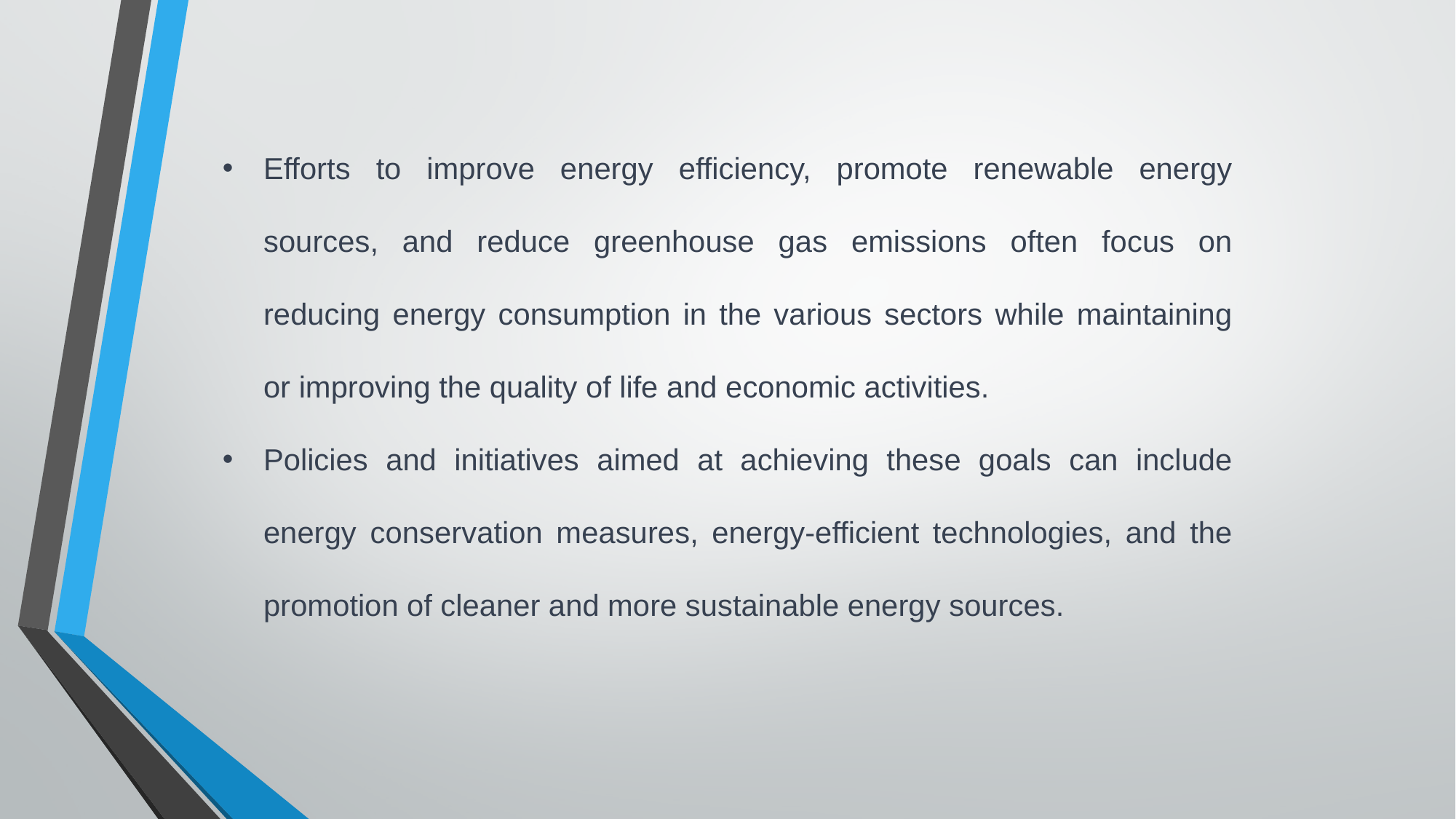

Efforts to improve energy efficiency, promote renewable energy sources, and reduce greenhouse gas emissions often focus on reducing energy consumption in the various sectors while maintaining or improving the quality of life and economic activities.
Policies and initiatives aimed at achieving these goals can include energy conservation measures, energy-efficient technologies, and the promotion of cleaner and more sustainable energy sources.